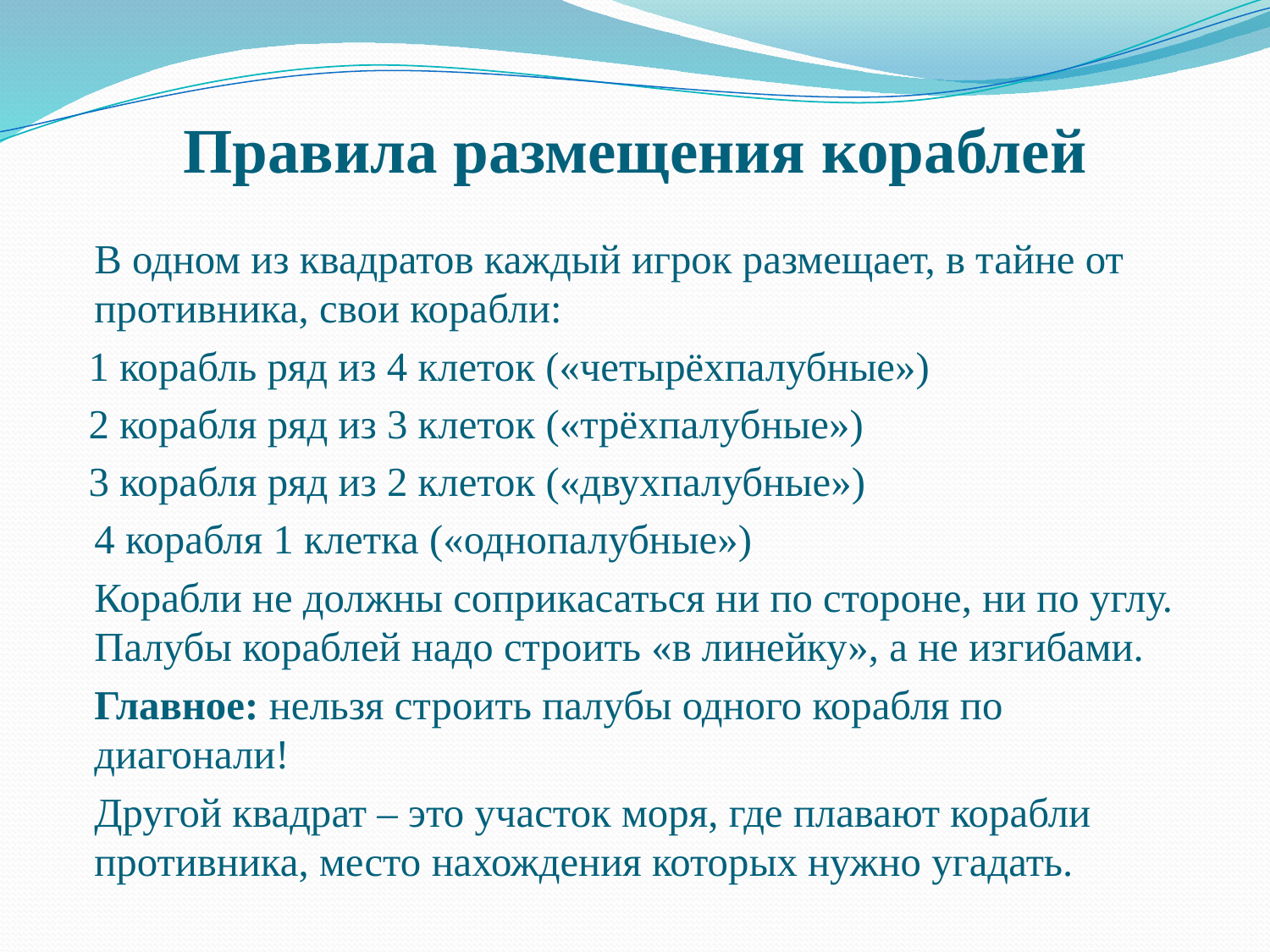

# Правила размещения кораблей
	В одном из квадратов каждый игрок размещает, в тайне от противника, свои корабли:
   1 корабль ряд из 4 клеток («четырёхпалубные»)
   2 корабля ряд из 3 клеток («трёхпалубные»)
   3 корабля ряд из 2 клеток («двухпалубные»)
	4 корабля 1 клетка («однопалубные»)
	Корабли не должны соприкасаться ни по стороне, ни по углу. Палубы кораблей надо строить «в линейку», а не изгибами.
	Главное: нельзя строить палубы одного корабля по диагонали!
	Другой квадрат – это участок моря, где плавают корабли противника, место нахождения которых нужно угадать.